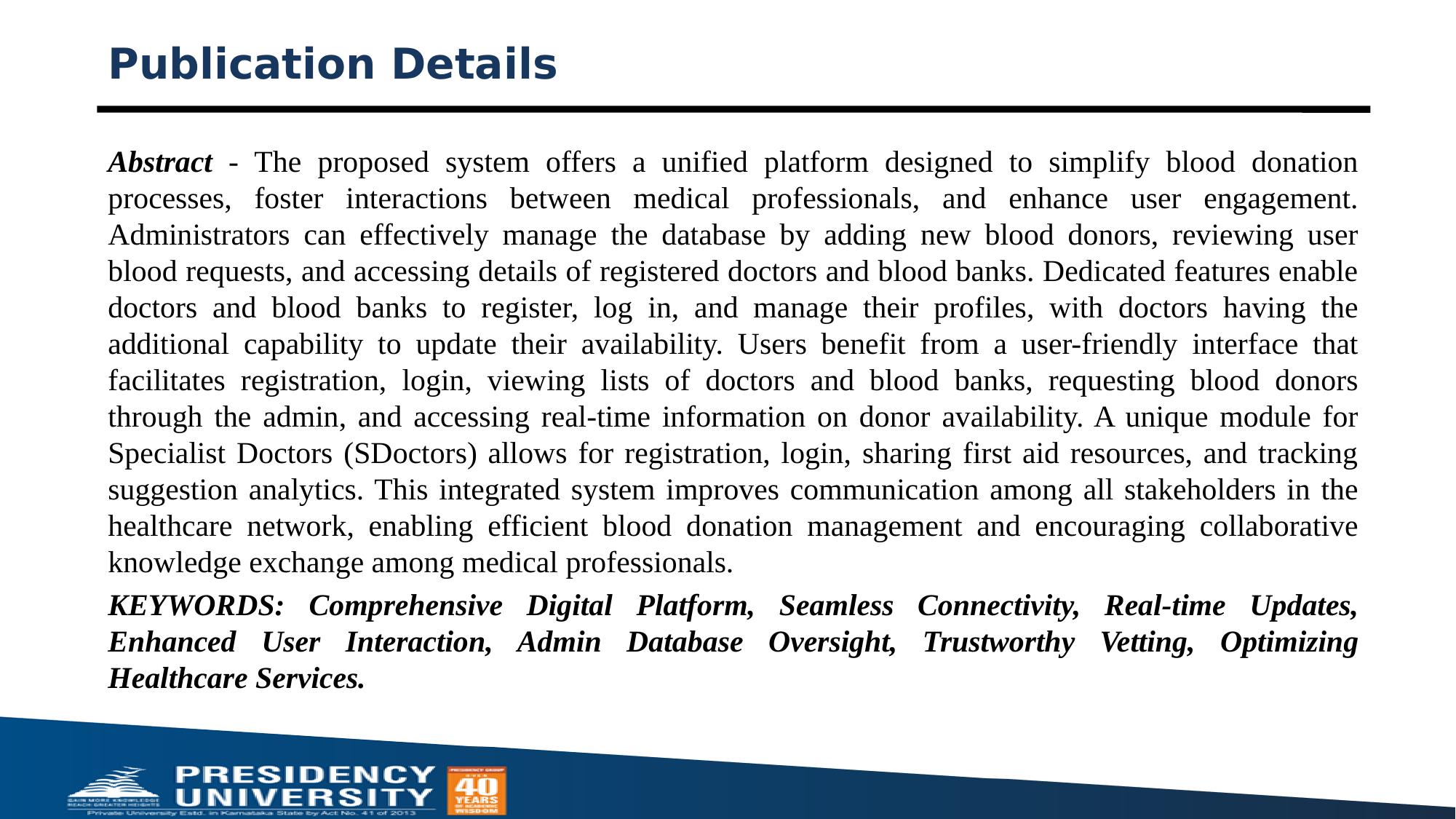

# Publication Details
Abstract - The proposed system offers a unified platform designed to simplify blood donation processes, foster interactions between medical professionals, and enhance user engagement. Administrators can effectively manage the database by adding new blood donors, reviewing user blood requests, and accessing details of registered doctors and blood banks. Dedicated features enable doctors and blood banks to register, log in, and manage their profiles, with doctors having the additional capability to update their availability. Users benefit from a user-friendly interface that facilitates registration, login, viewing lists of doctors and blood banks, requesting blood donors through the admin, and accessing real-time information on donor availability. A unique module for Specialist Doctors (SDoctors) allows for registration, login, sharing first aid resources, and tracking suggestion analytics. This integrated system improves communication among all stakeholders in the healthcare network, enabling efficient blood donation management and encouraging collaborative knowledge exchange among medical professionals.
KEYWORDS: Comprehensive Digital Platform, Seamless Connectivity, Real-time Updates, Enhanced User Interaction, Admin Database Oversight, Trustworthy Vetting, Optimizing Healthcare Services.